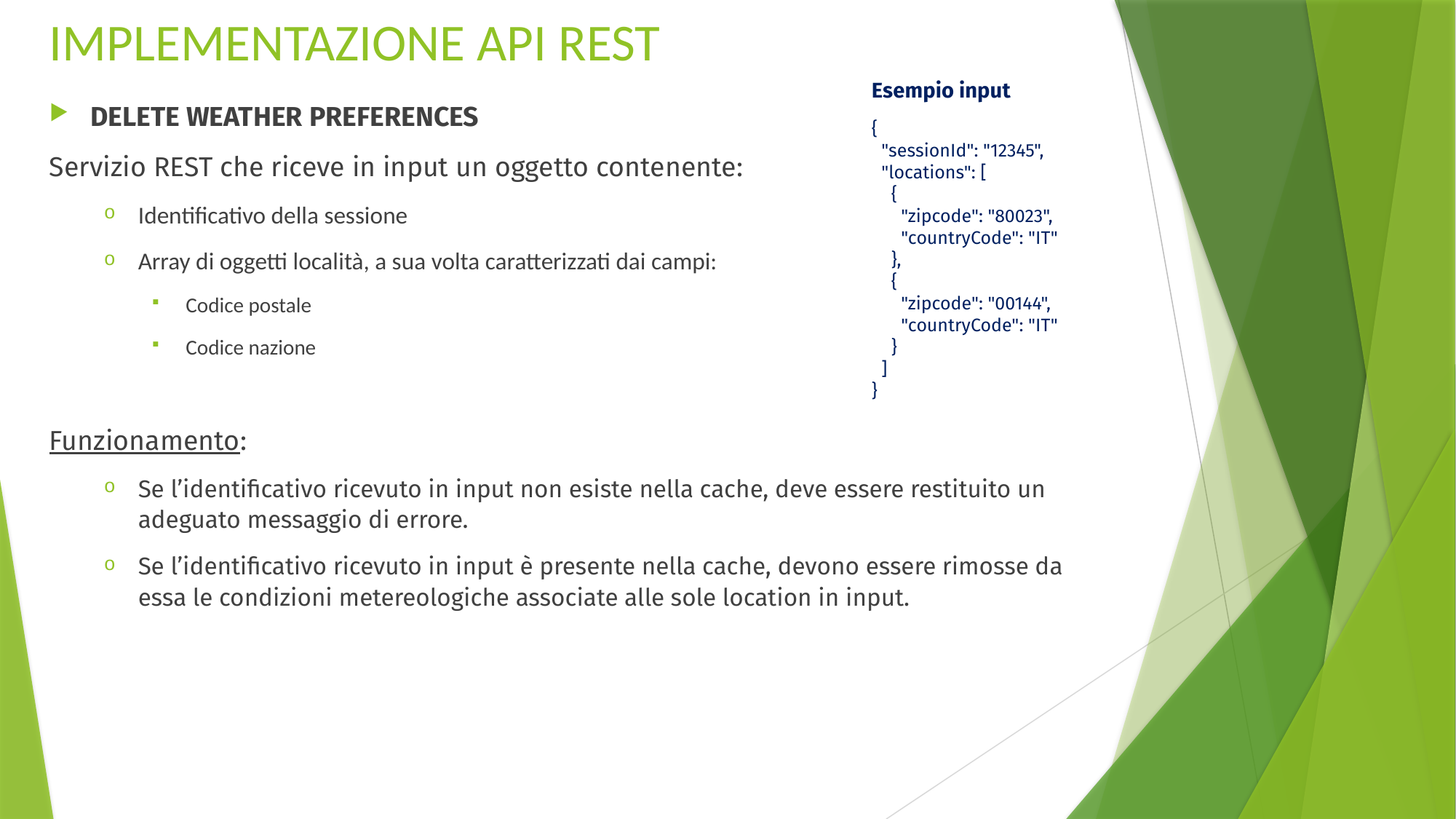

# IMPLEMENTAZIONE API REST
Esempio input
DELETE WEATHER PREFERENCES
Servizio REST che riceve in input un oggetto contenente:
Identificativo della sessione
Array di oggetti località, a sua volta caratterizzati dai campi:
Codice postale
Codice nazione

Funzionamento:
Se l’identificativo ricevuto in input non esiste nella cache, deve essere restituito un adeguato messaggio di errore.
Se l’identificativo ricevuto in input è presente nella cache, devono essere rimosse da essa le condizioni metereologiche associate alle sole location in input.
{
  "sessionId": "12345",
  "locations": [
    {
      "zipcode": "80023",
      "countryCode": "IT"
    },
    {
      "zipcode": "00144",
      "countryCode": "IT"
    }
  ]
}